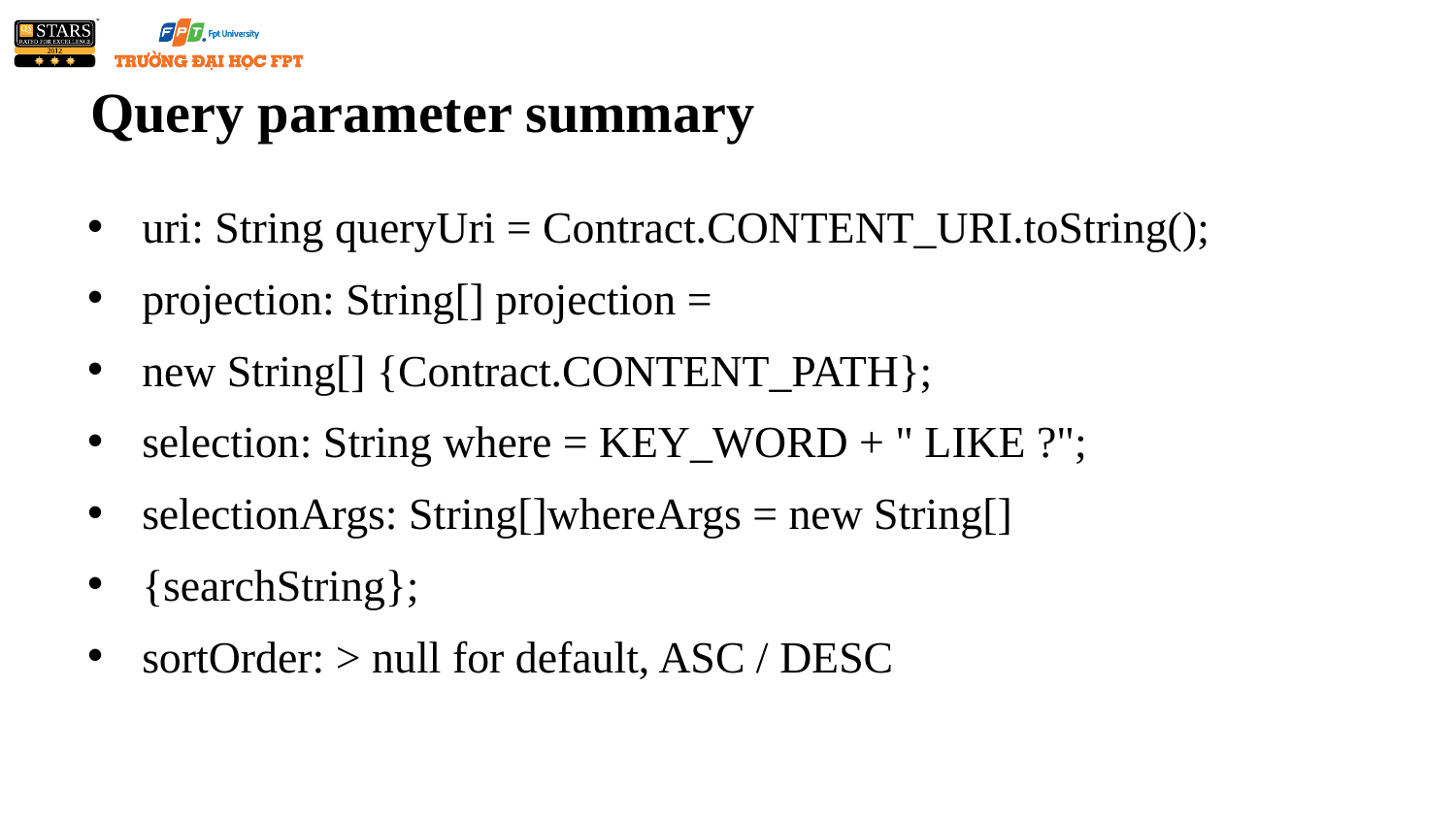

# Query parameter summary
uri: String queryUri = Contract.CONTENT_URI.toString();
projection: String[] projection =
new String[] {Contract.CONTENT_PATH};
selection: String where = KEY_WORD + " LIKE ?";
selectionArgs: String[]whereArgs = new String[]
{searchString};
sortOrder: > null for default, ASC / DESC